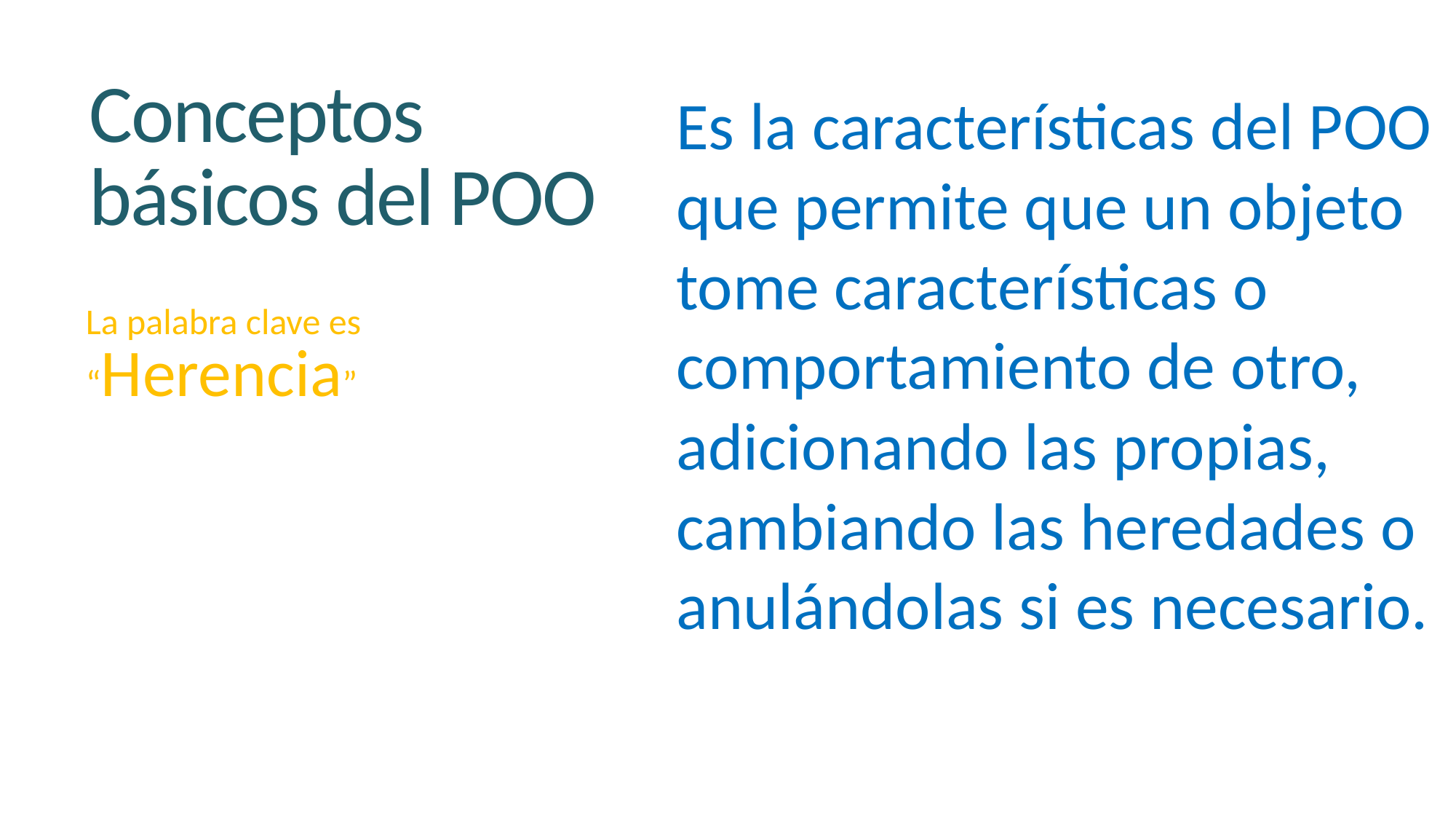

# Conceptos básicos del POO
Es la características del POO que permite que un objeto tome características o comportamiento de otro, adicionando las propias, cambiando las heredades o anulándolas si es necesario.
La palabra clave es “Herencia”